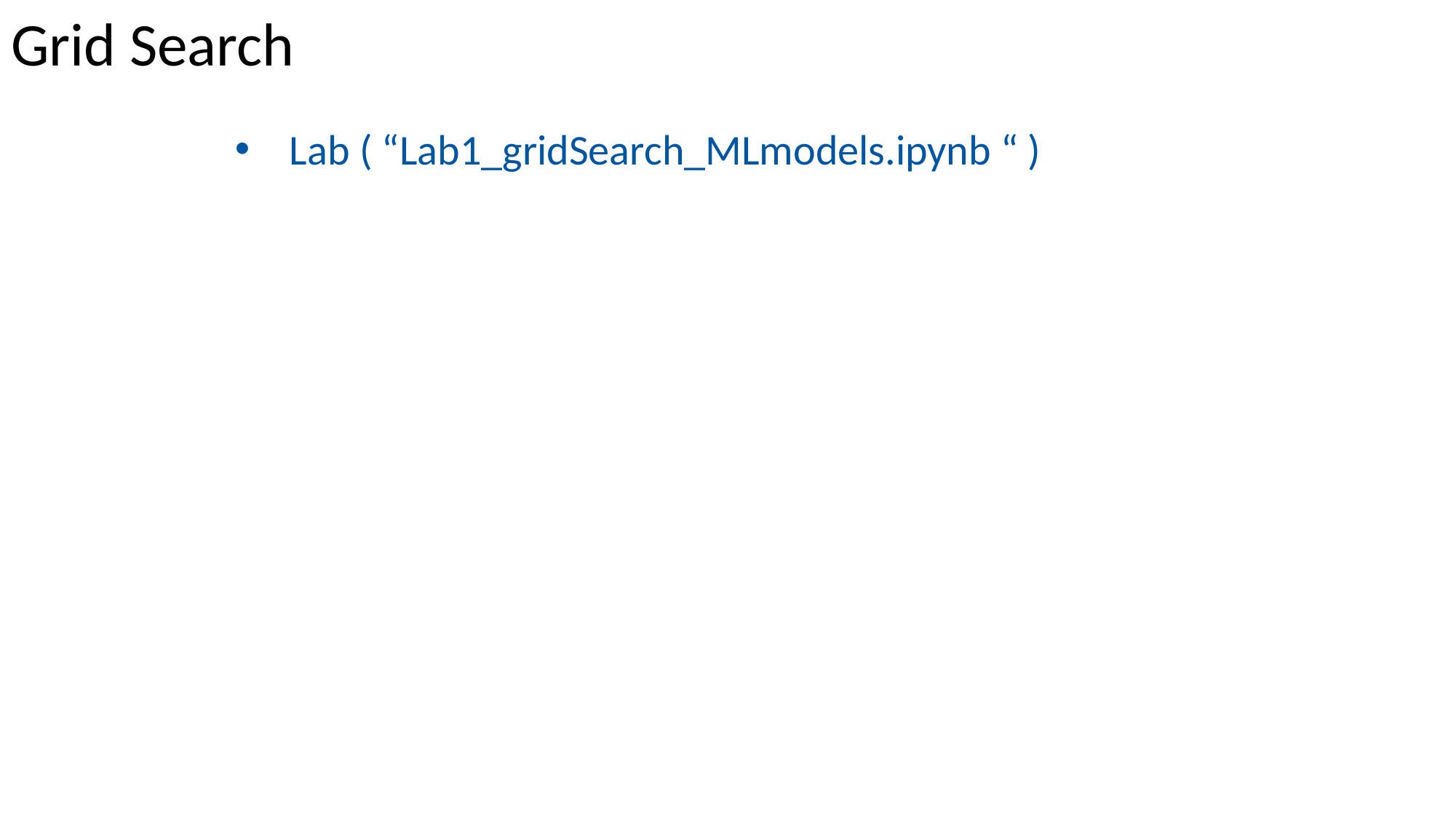

Grid Search
Lab ( “Lab1_gridSearch_MLmodels.ipynb “ )